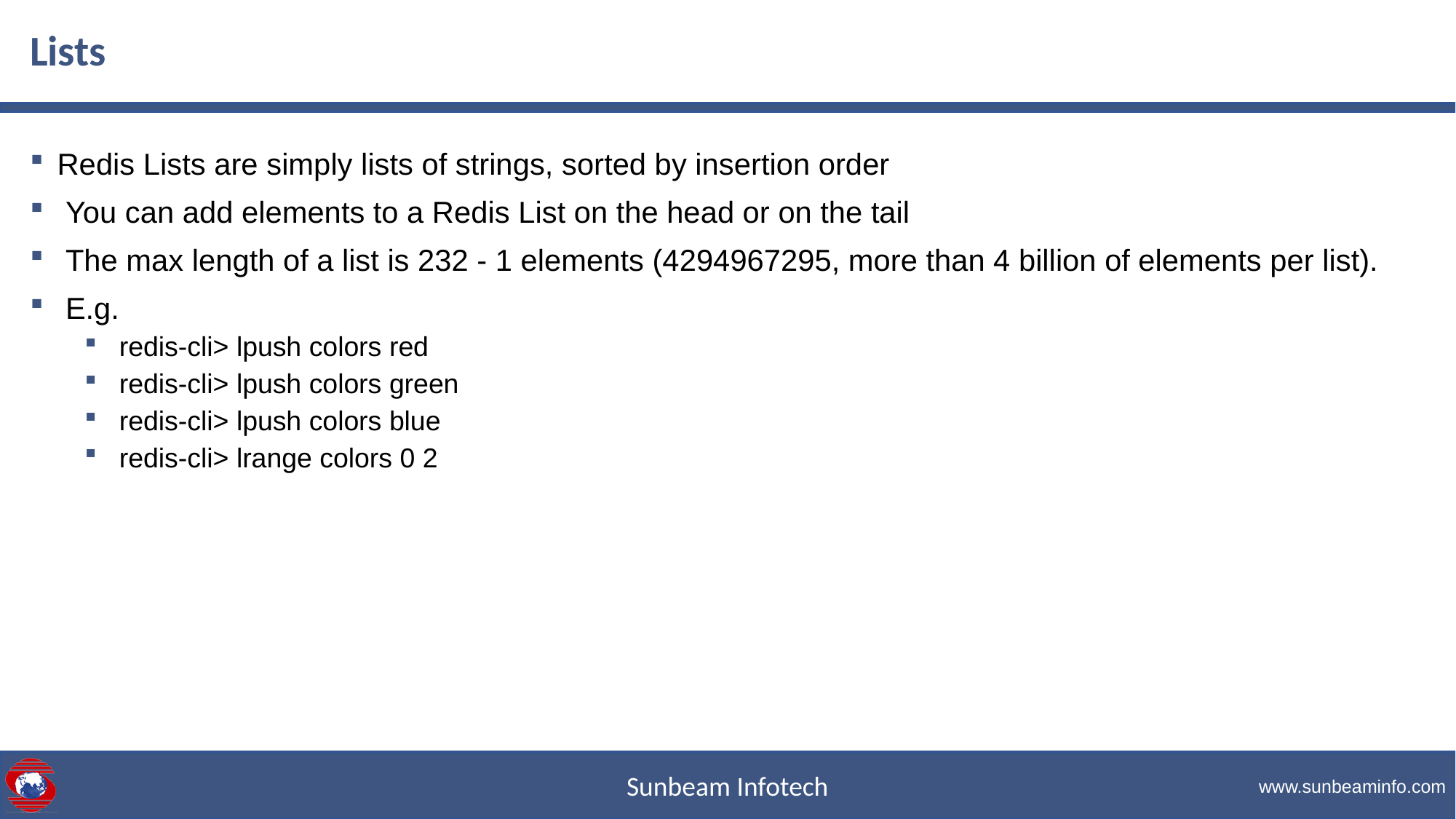

# Lists
Redis Lists are simply lists of strings, sorted by insertion order
 You can add elements to a Redis List on the head or on the tail
 The max length of a list is 232 - 1 elements (4294967295, more than 4 billion of elements per list).
 E.g.
 redis-cli> lpush colors red
 redis-cli> lpush colors green
 redis-cli> lpush colors blue
 redis-cli> lrange colors 0 2